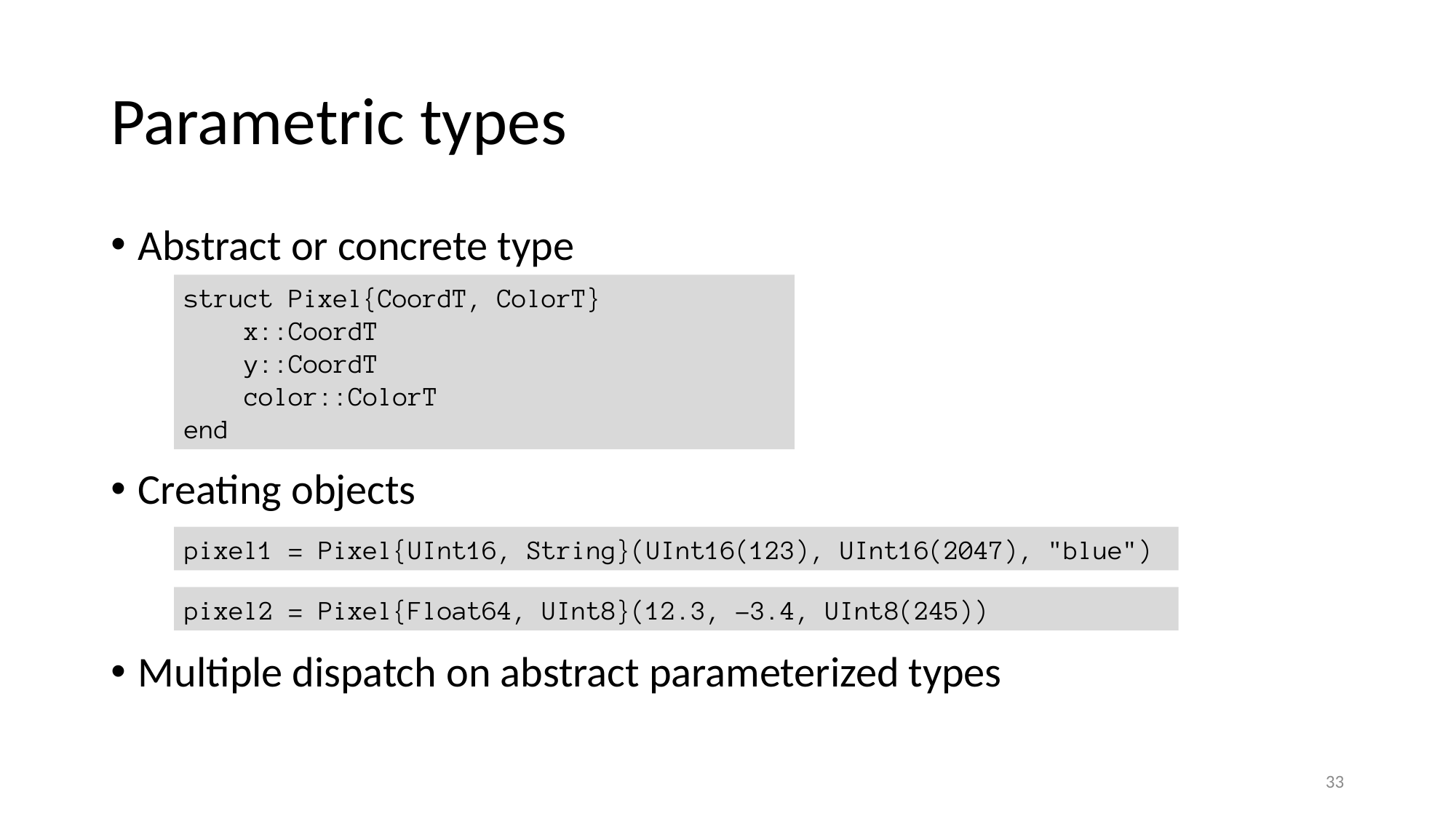

# Parametric types
Abstract or concrete type

Creating objects

Multiple dispatch on abstract parameterized types
struct Pixel{CoordT, ColorT}
    x::CoordT
    y::CoordT
    color::ColorT
end
pixel1 = Pixel{UInt16, String}(UInt16(123), UInt16(2047), "blue")
pixel2 = Pixel{Float64, UInt8}(12.3, -3.4, UInt8(245))
33